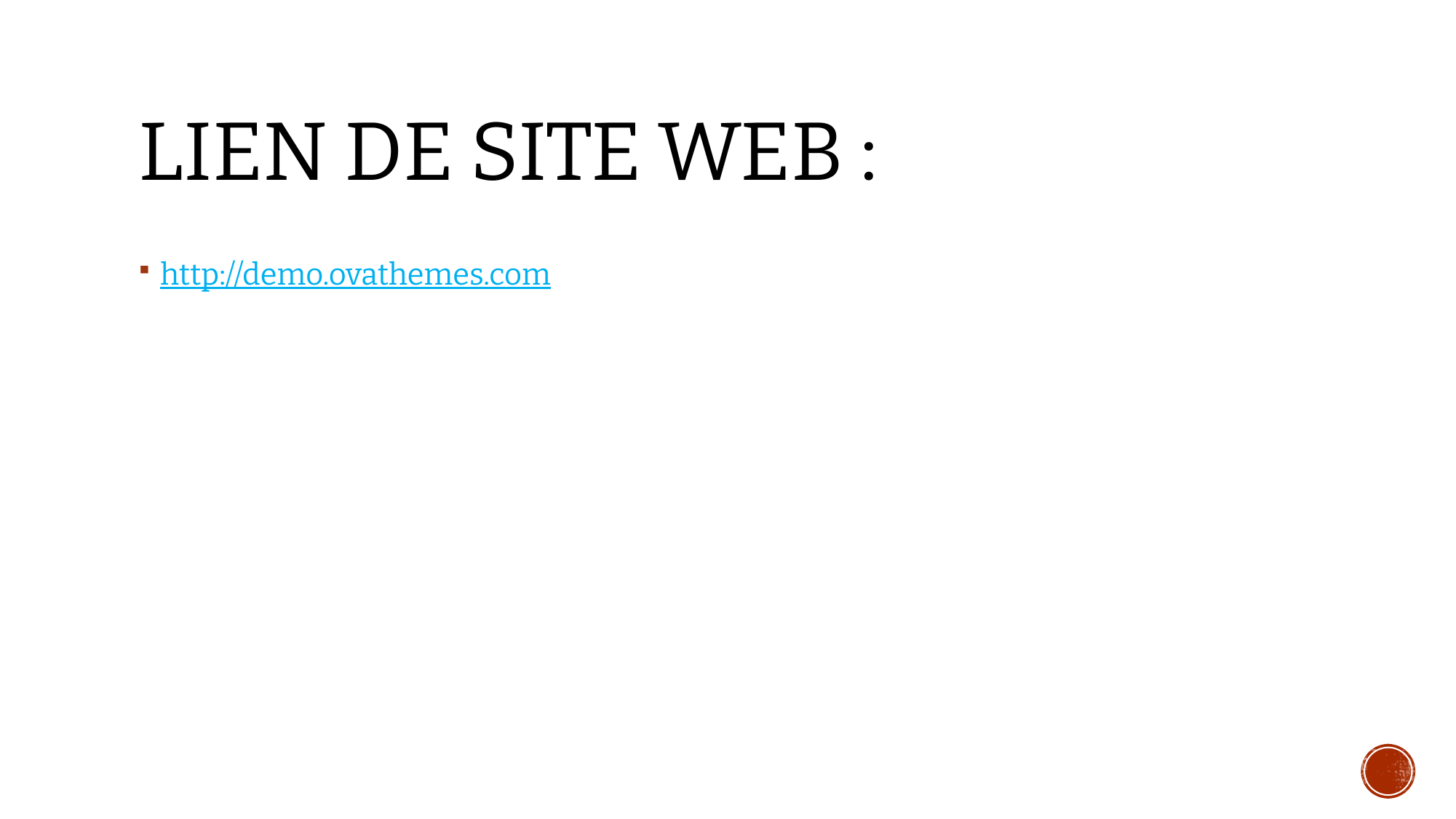

# Lien de site web :
http://demo.ovathemes.com